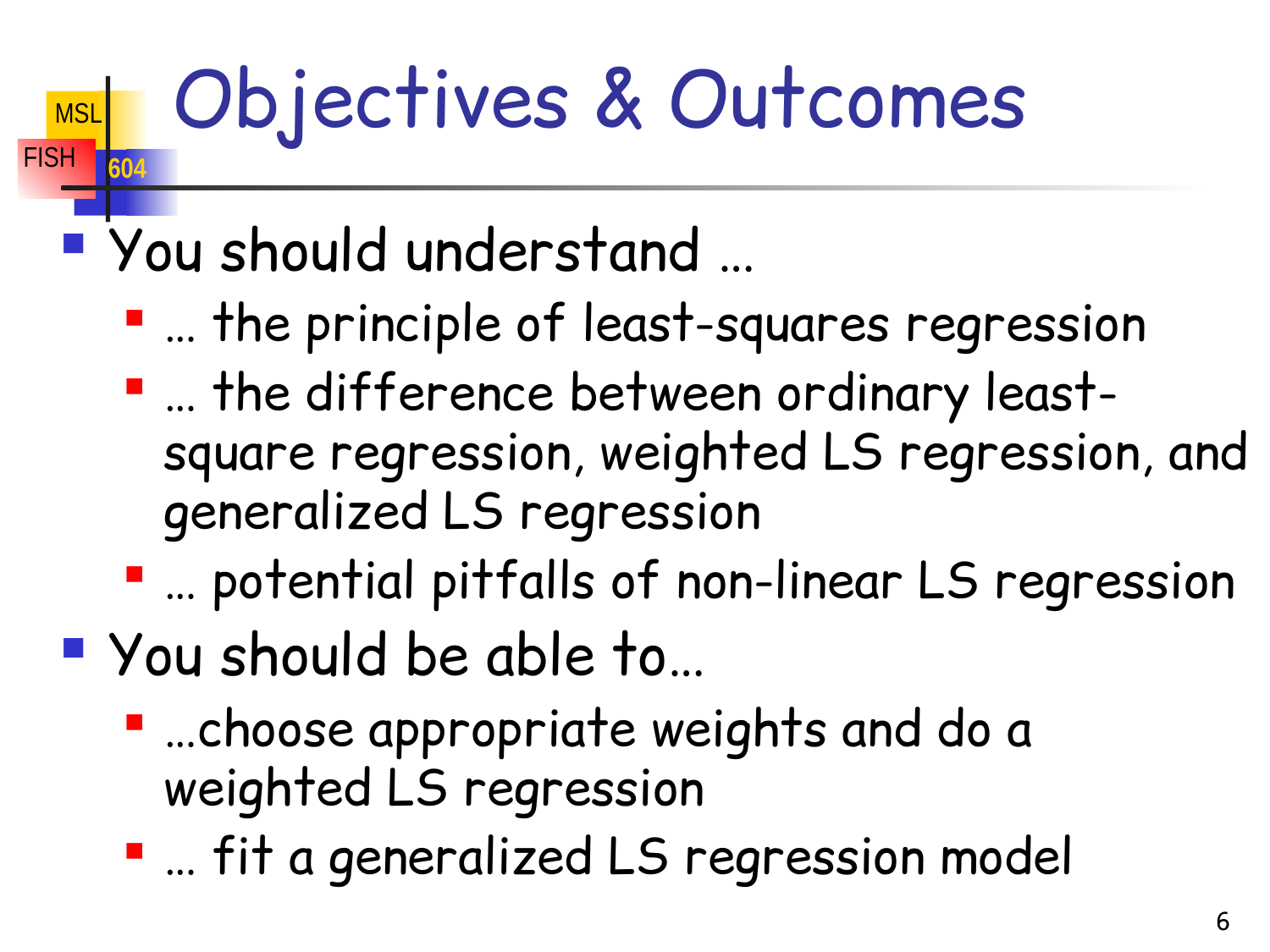

# Objectives & Outcomes
You should understand …
… the principle of least-squares regression
… the difference between ordinary least-square regression, weighted LS regression, and generalized LS regression
… potential pitfalls of non-linear LS regression
You should be able to…
…choose appropriate weights and do a weighted LS regression
… fit a generalized LS regression model

6